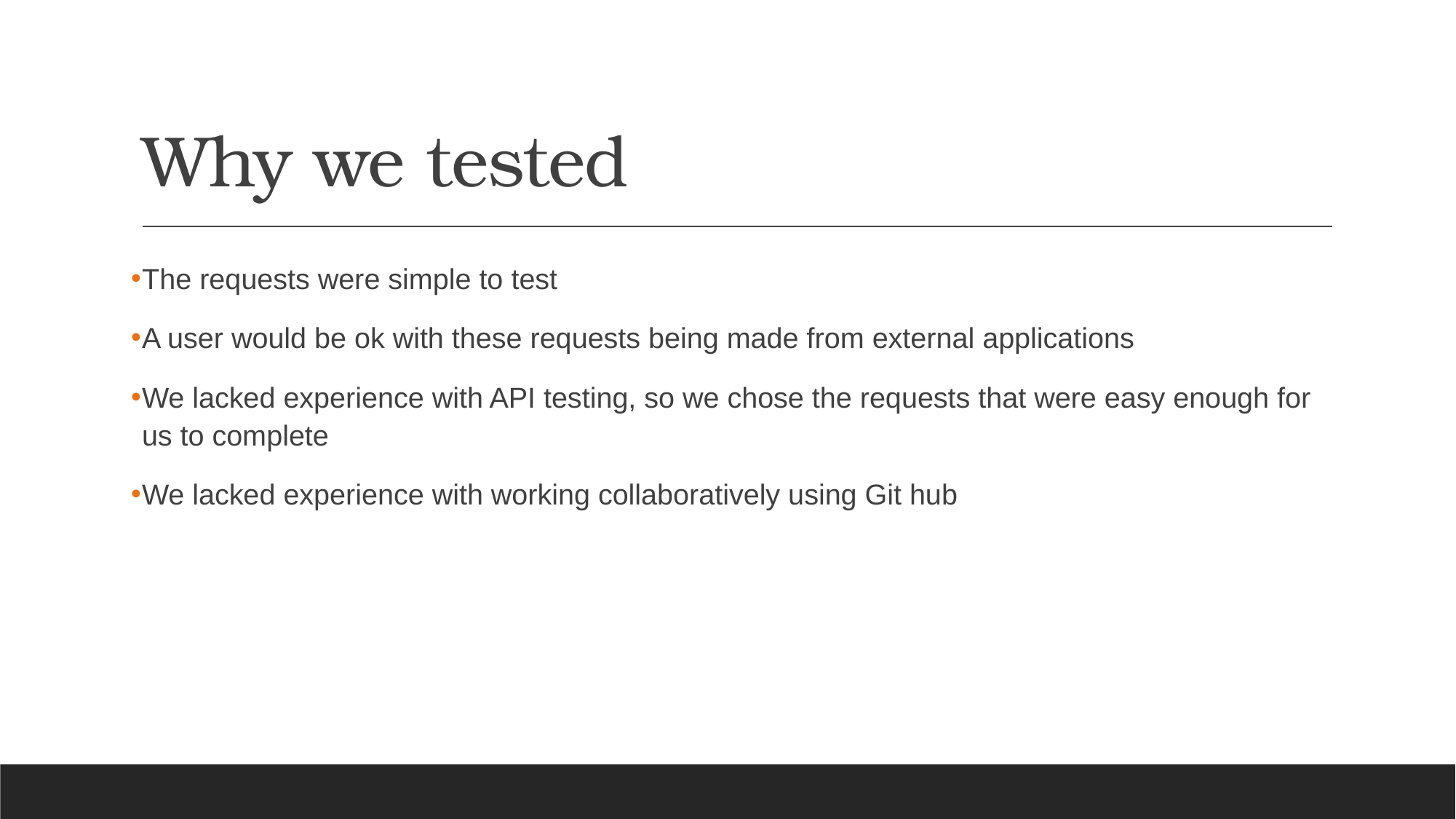

# Why we tested
The requests were simple to test
A user would be ok with these requests being made from external applications
We lacked experience with API testing, so we chose the requests that were easy enough for us to complete
We lacked experience with working collaboratively using Git hub